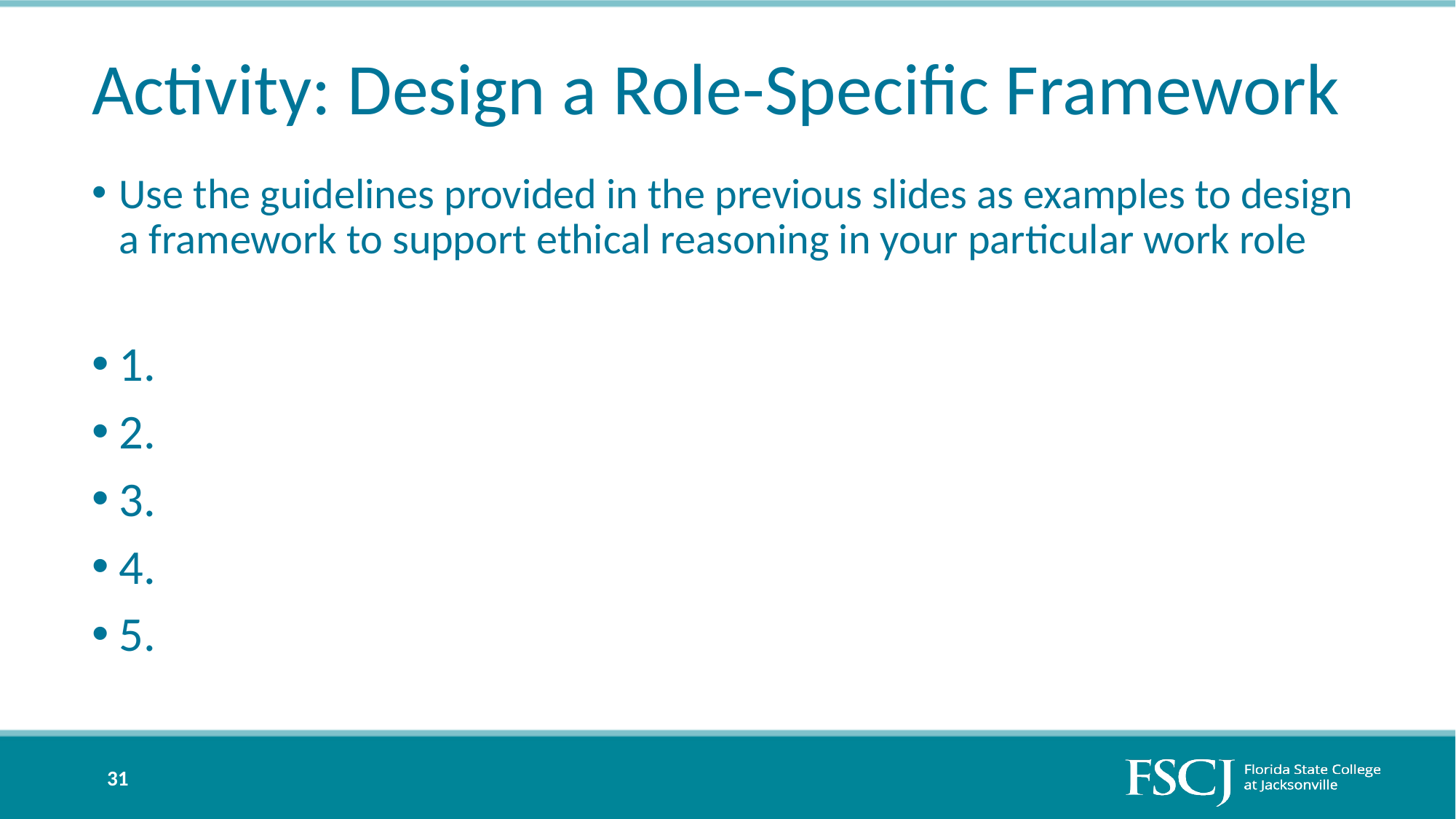

# Activity: Design a Role-Specific Framework
Use the guidelines provided in the previous slides as examples to design a framework to support ethical reasoning in your particular work role

1.
2.
3.
4.
5.